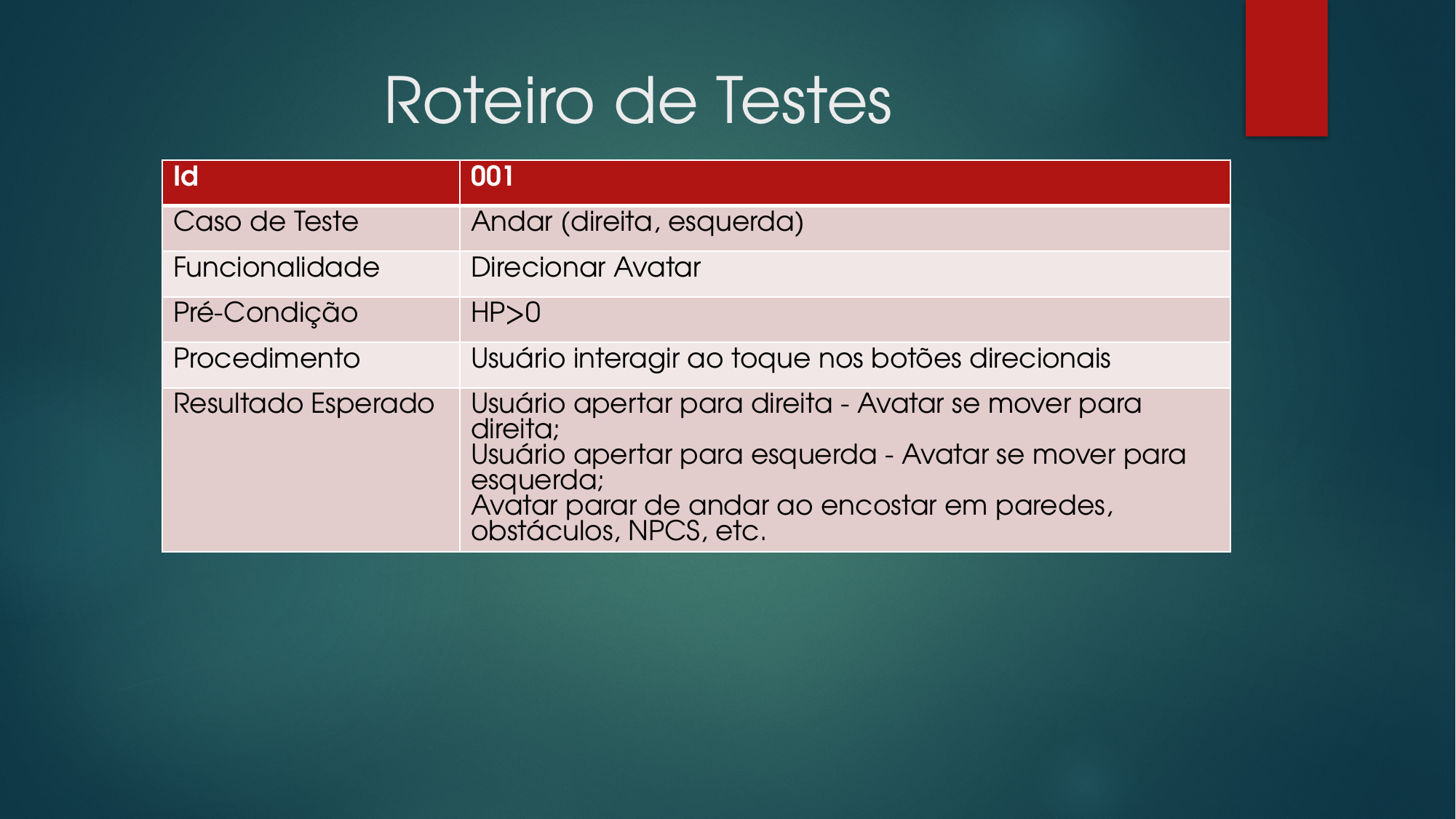

# Roteiro de Testes
| Id | 001 |
| --- | --- |
| Caso de Teste | Andar (direita, esquerda) |
| Funcionalidade | Direcionar Avatar |
| Pré-Condição | HP>0 |
| Procedimento | Usuário interagir ao toque nos botões direcionais |
| Resultado Esperado | Usuário apertar para direita - Avatar se mover para direita; Usuário apertar para esquerda - Avatar se mover para esquerda; Avatar parar de andar ao encostar em paredes, obstáculos, NPCS, etc. |